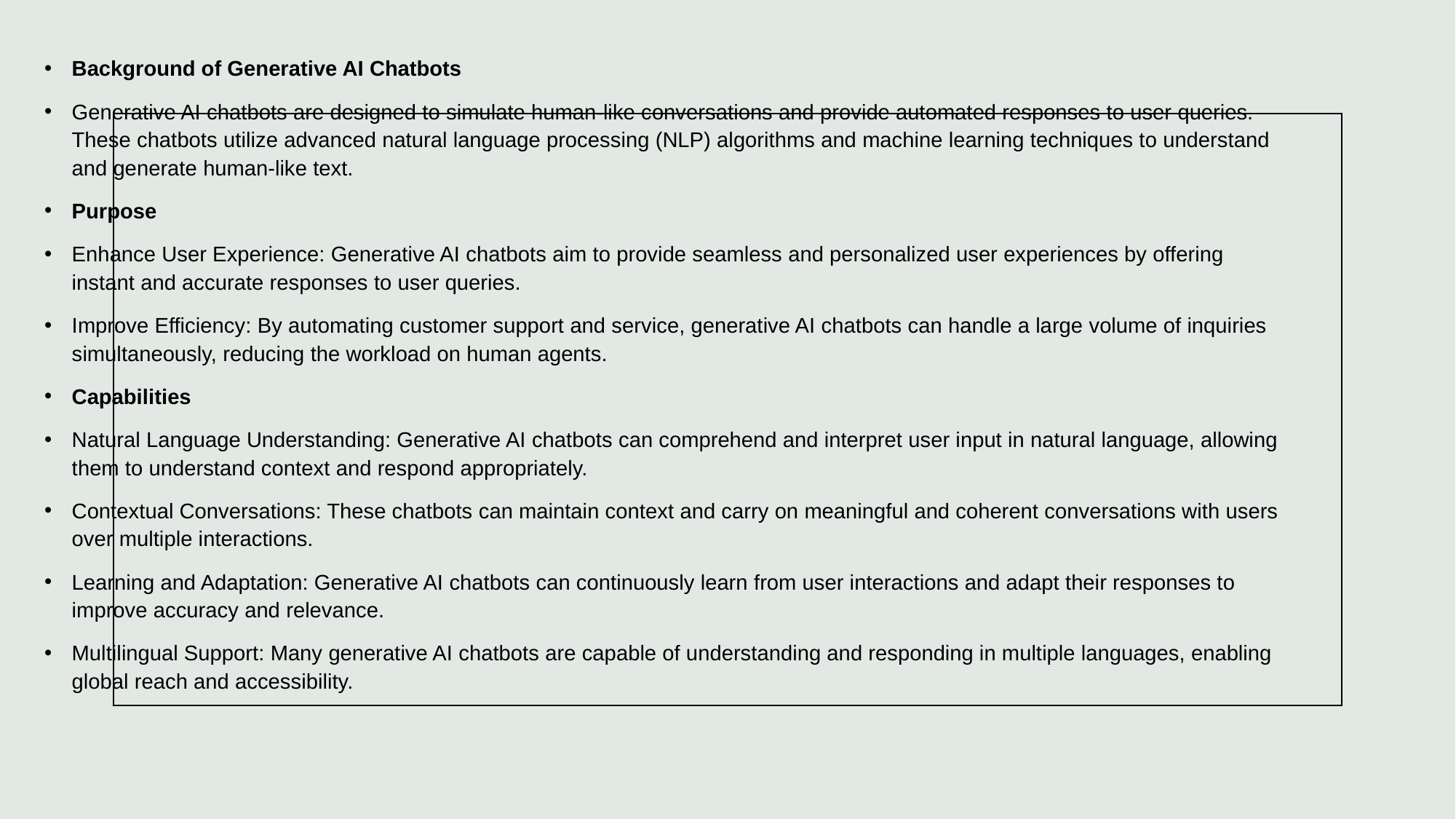

Background of Generative AI Chatbots
Generative AI chatbots are designed to simulate human-like conversations and provide automated responses to user queries. These chatbots utilize advanced natural language processing (NLP) algorithms and machine learning techniques to understand and generate human-like text.
Purpose
Enhance User Experience: Generative AI chatbots aim to provide seamless and personalized user experiences by offering instant and accurate responses to user queries.
Improve Efficiency: By automating customer support and service, generative AI chatbots can handle a large volume of inquiries simultaneously, reducing the workload on human agents.
Capabilities
Natural Language Understanding: Generative AI chatbots can comprehend and interpret user input in natural language, allowing them to understand context and respond appropriately.
Contextual Conversations: These chatbots can maintain context and carry on meaningful and coherent conversations with users over multiple interactions.
Learning and Adaptation: Generative AI chatbots can continuously learn from user interactions and adapt their responses to improve accuracy and relevance.
Multilingual Support: Many generative AI chatbots are capable of understanding and responding in multiple languages, enabling global reach and accessibility.